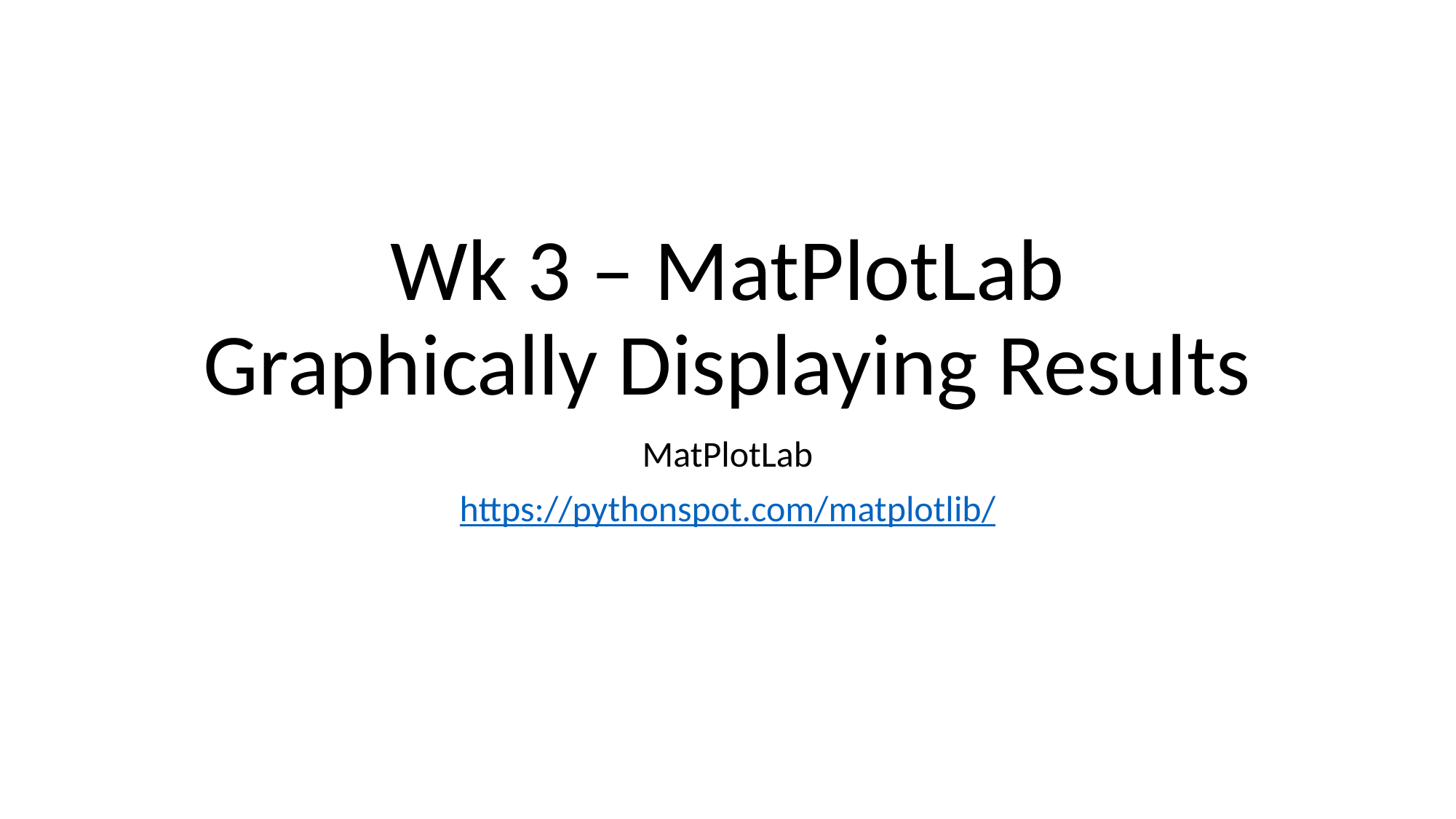

# Wk 3 – MatPlotLab Graphically Displaying Results
MatPlotLab
https://pythonspot.com/matplotlib/